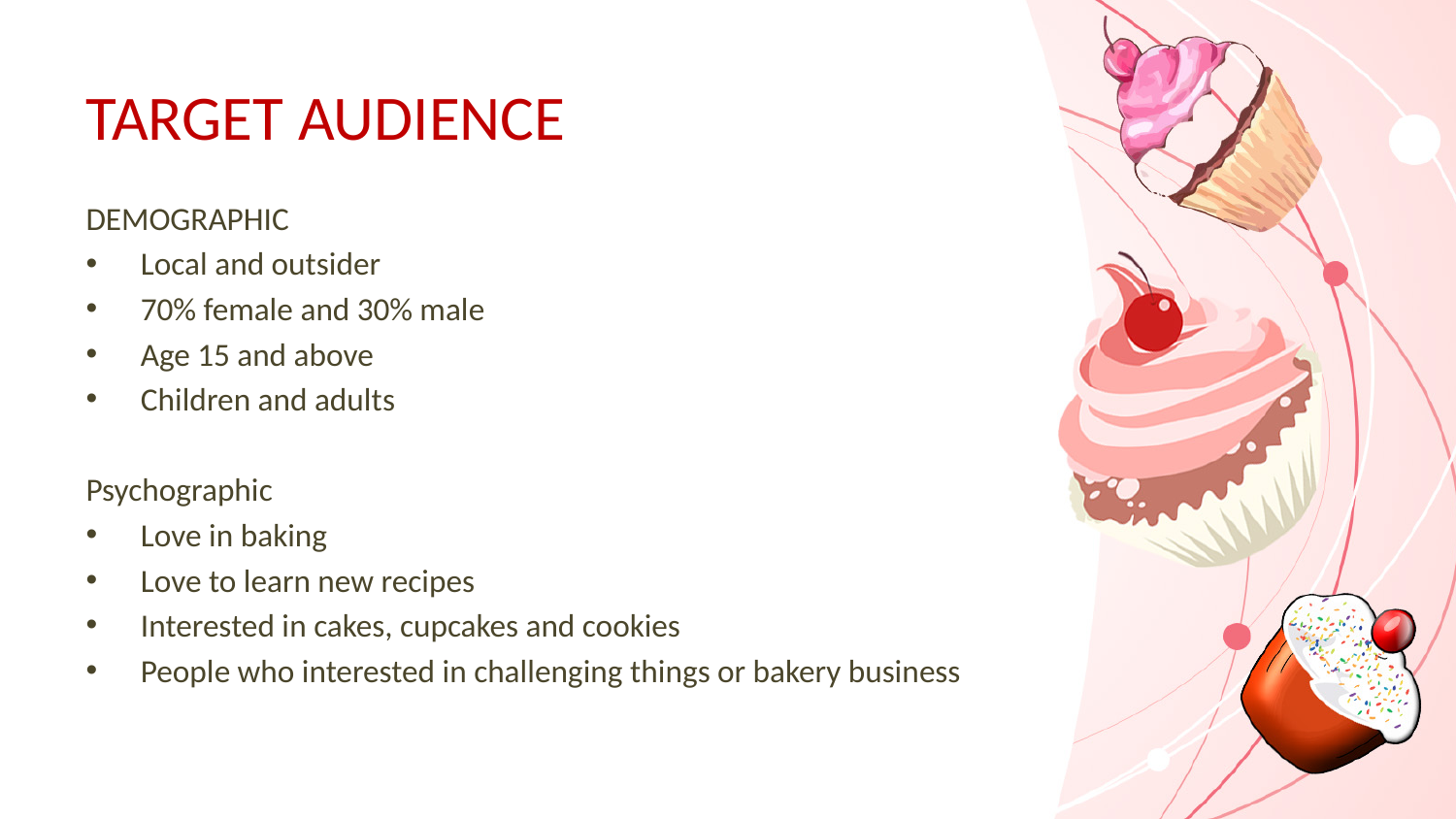

# TARGET AUDIENCE
DEMOGRAPHIC
Local and outsider
70% female and 30% male
Age 15 and above
Children and adults

Psychographic
Love in baking
Love to learn new recipes
Interested in cakes, cupcakes and cookies
People who interested in challenging things or bakery business